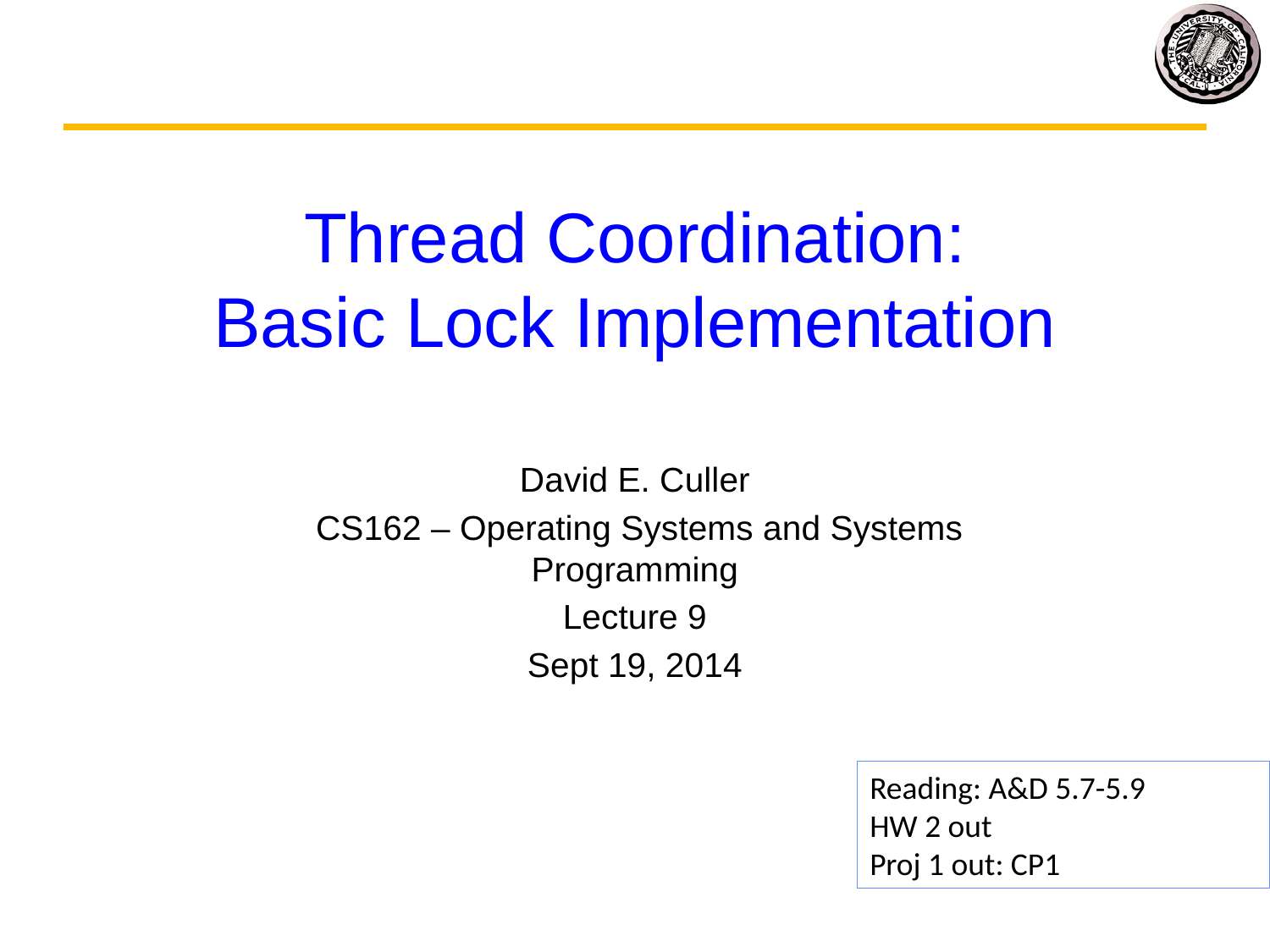

# Thread Coordination: Basic Lock Implementation
David E. Culler
 CS162 – Operating Systems and Systems Programming
Lecture 9
Sept 19, 2014

Reading: A&D 5.7-5.9
HW 2 out
Proj 1 out: CP1